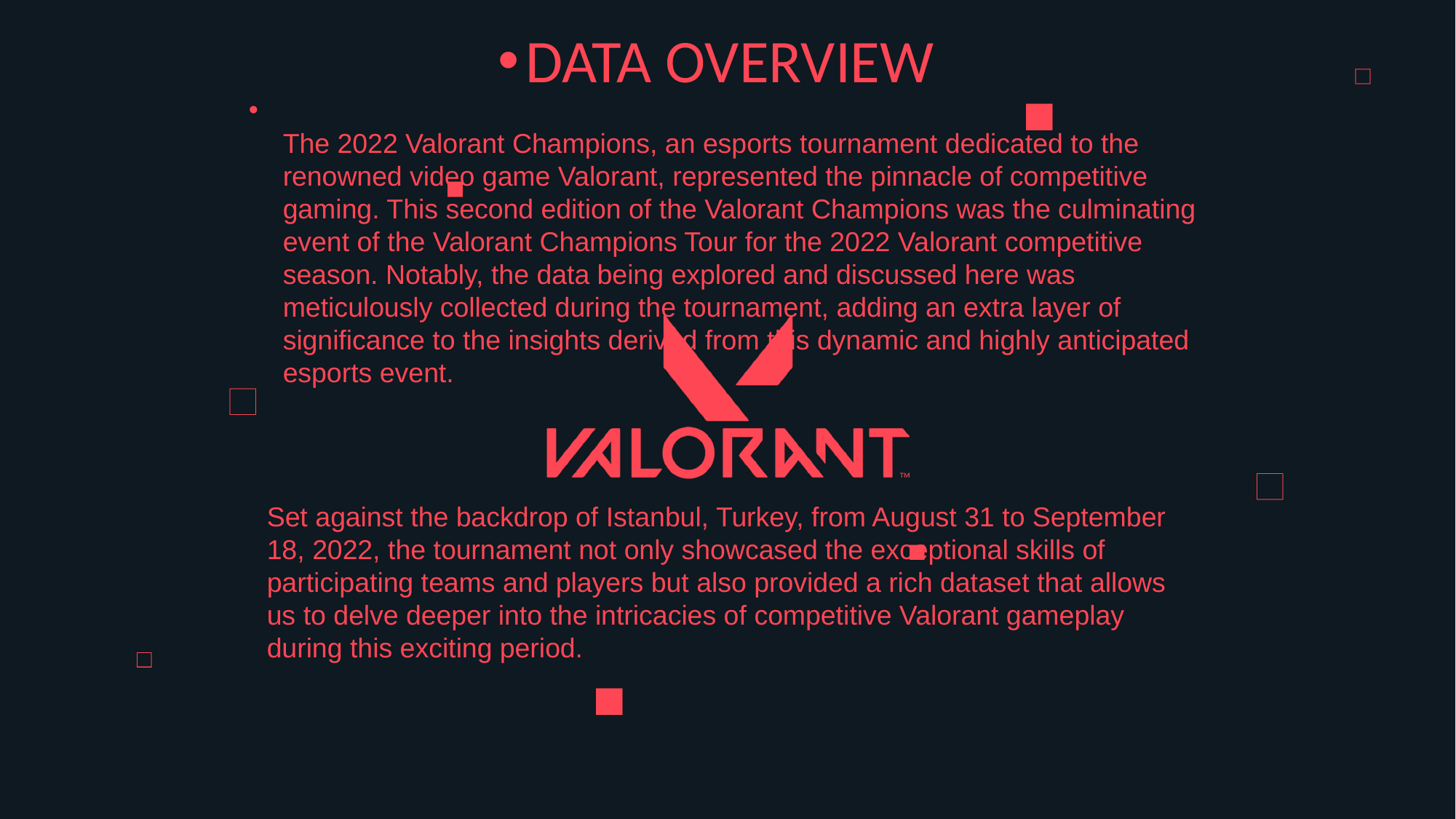

DATA OVERVIEW
The 2022 Valorant Champions, an esports tournament dedicated to the renowned video game Valorant, represented the pinnacle of competitive gaming. This second edition of the Valorant Champions was the culminating event of the Valorant Champions Tour for the 2022 Valorant competitive season. Notably, the data being explored and discussed here was meticulously collected during the tournament, adding an extra layer of significance to the insights derived from this dynamic and highly anticipated esports event.

Set against the backdrop of Istanbul, Turkey, from August 31 to September 18, 2022, the tournament not only showcased the exceptional skills of participating teams and players but also provided a rich dataset that allows us to delve deeper into the intricacies of competitive Valorant gameplay during this exciting period.